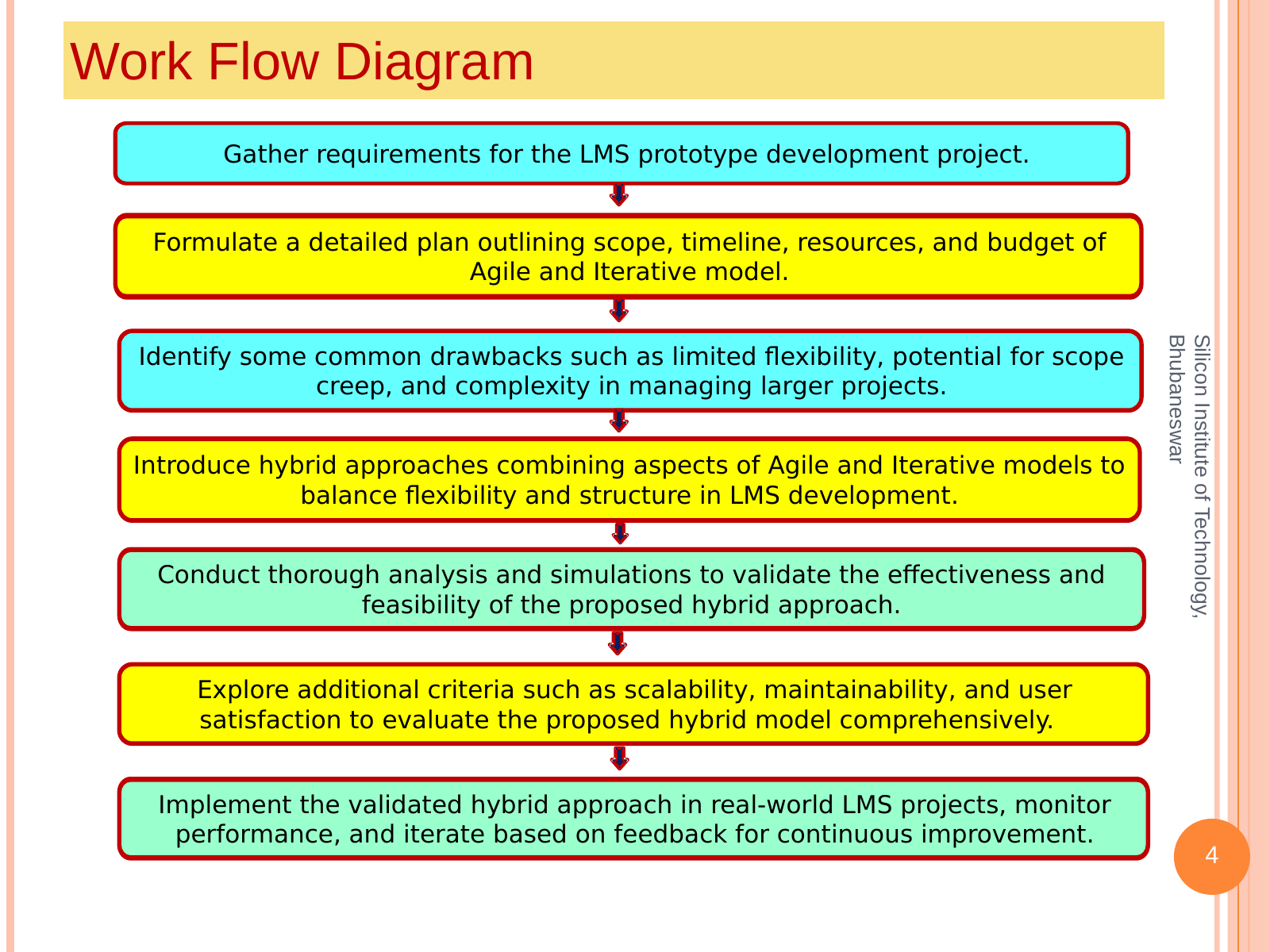

Work Flow Diagram

 Gather requirements for the LMS prototype development project.

Formulate a detailed plan outlining scope, timeline, resources, and budget of Agile and Iterative model.

Identify some common drawbacks such as limited flexibility, potential for scope creep, and complexity in managing larger projects.

Introduce hybrid approaches combining aspects of Agile and Iterative models to balance flexibility and structure in LMS development.

Silicon Institute of Technology, Bhubaneswar

Conduct thorough analysis and simulations to validate the effectiveness and feasibility of the proposed hybrid approach.

Explore additional criteria such as scalability, maintainability, and user satisfaction to evaluate the proposed hybrid model comprehensively.

Implement the validated hybrid approach in real-world LMS projects, monitor performance, and iterate based on feedback for continuous improvement.

4